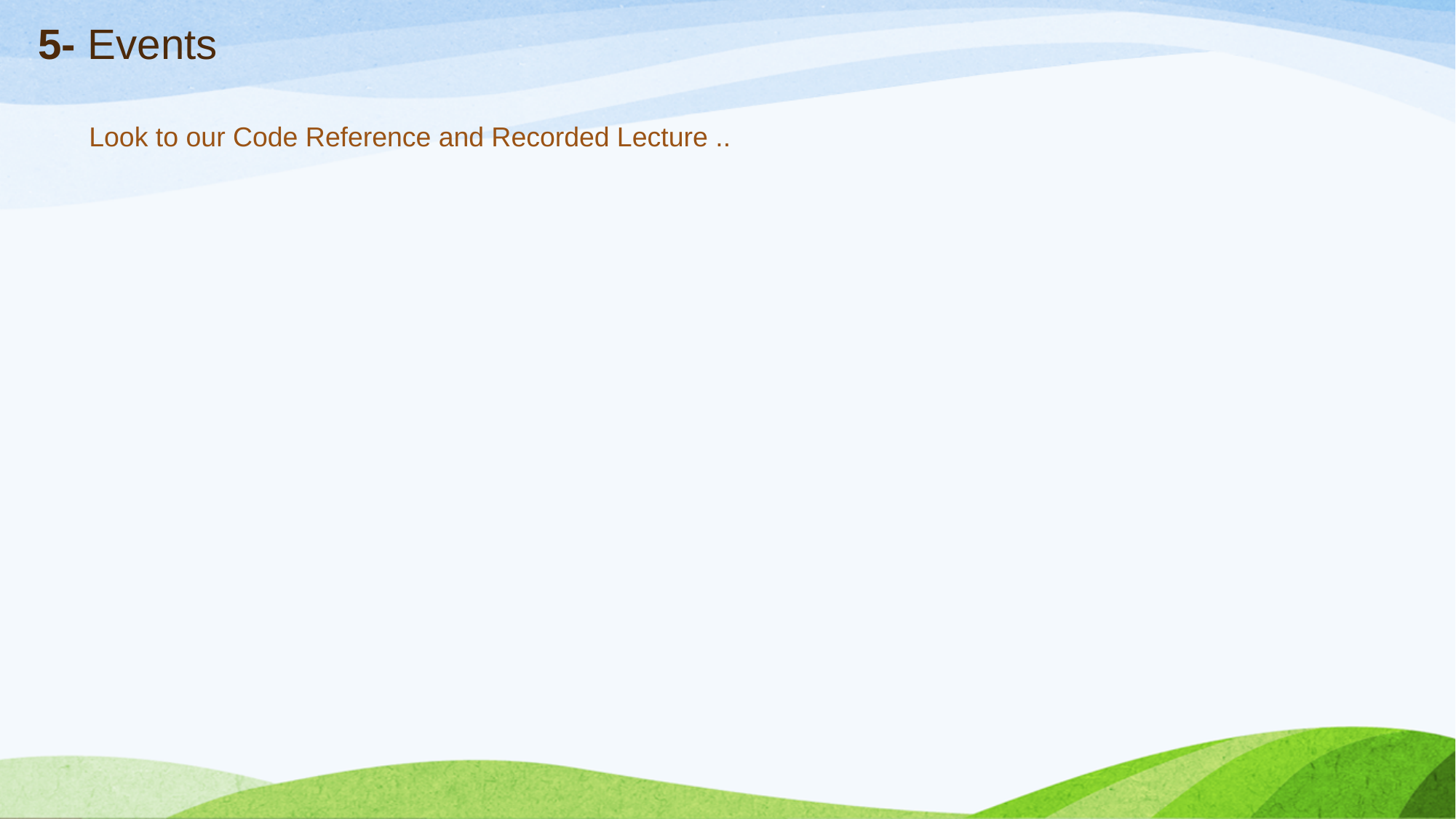

# 5- Events
Look to our Code Reference and Recorded Lecture ..